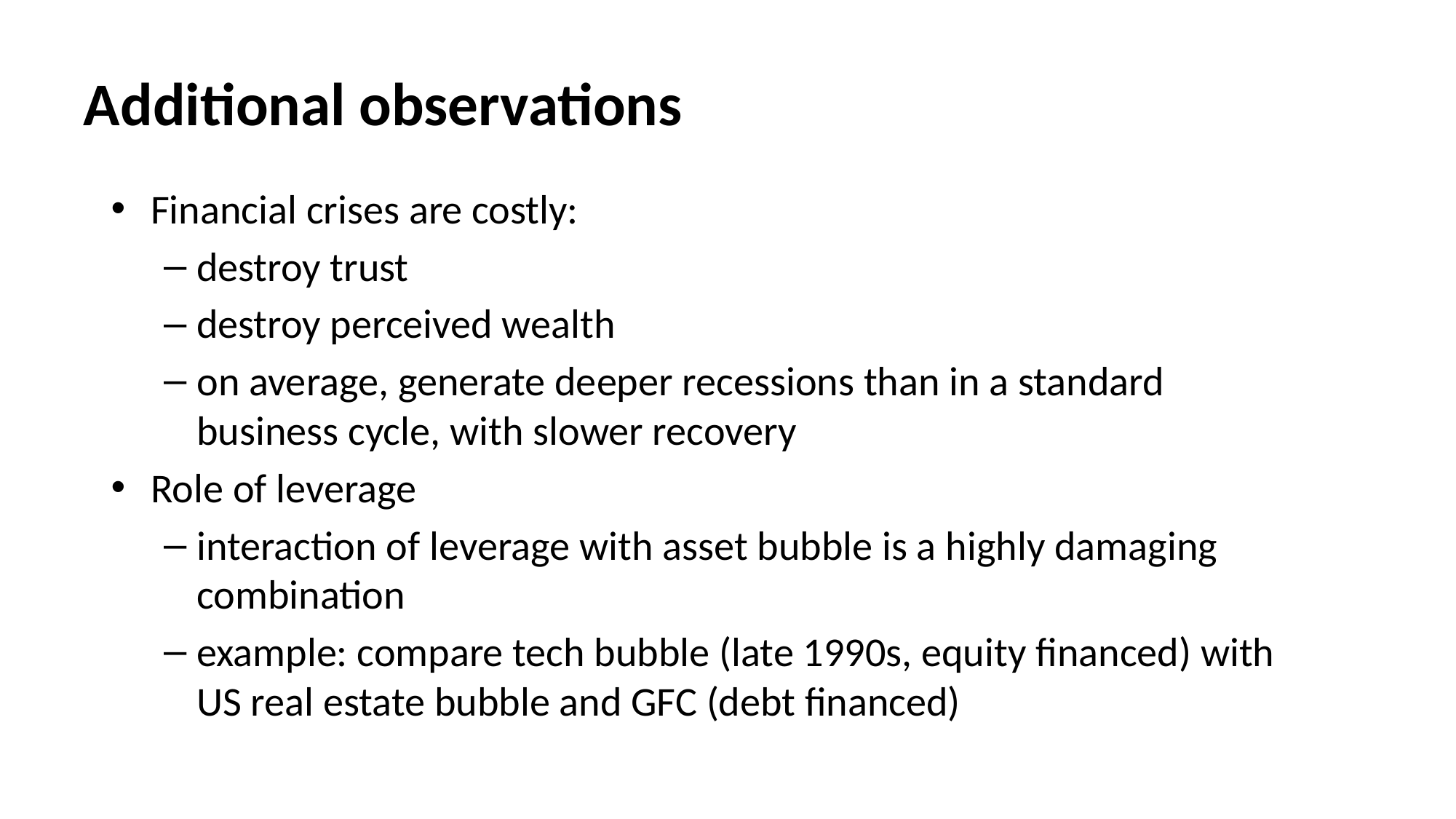

# Additional observations
Financial crises are costly:
destroy trust
destroy perceived wealth
on average, generate deeper recessions than in a standard business cycle, with slower recovery
Role of leverage
interaction of leverage with asset bubble is a highly damaging combination
example: compare tech bubble (late 1990s, equity financed) with US real estate bubble and GFC (debt financed)